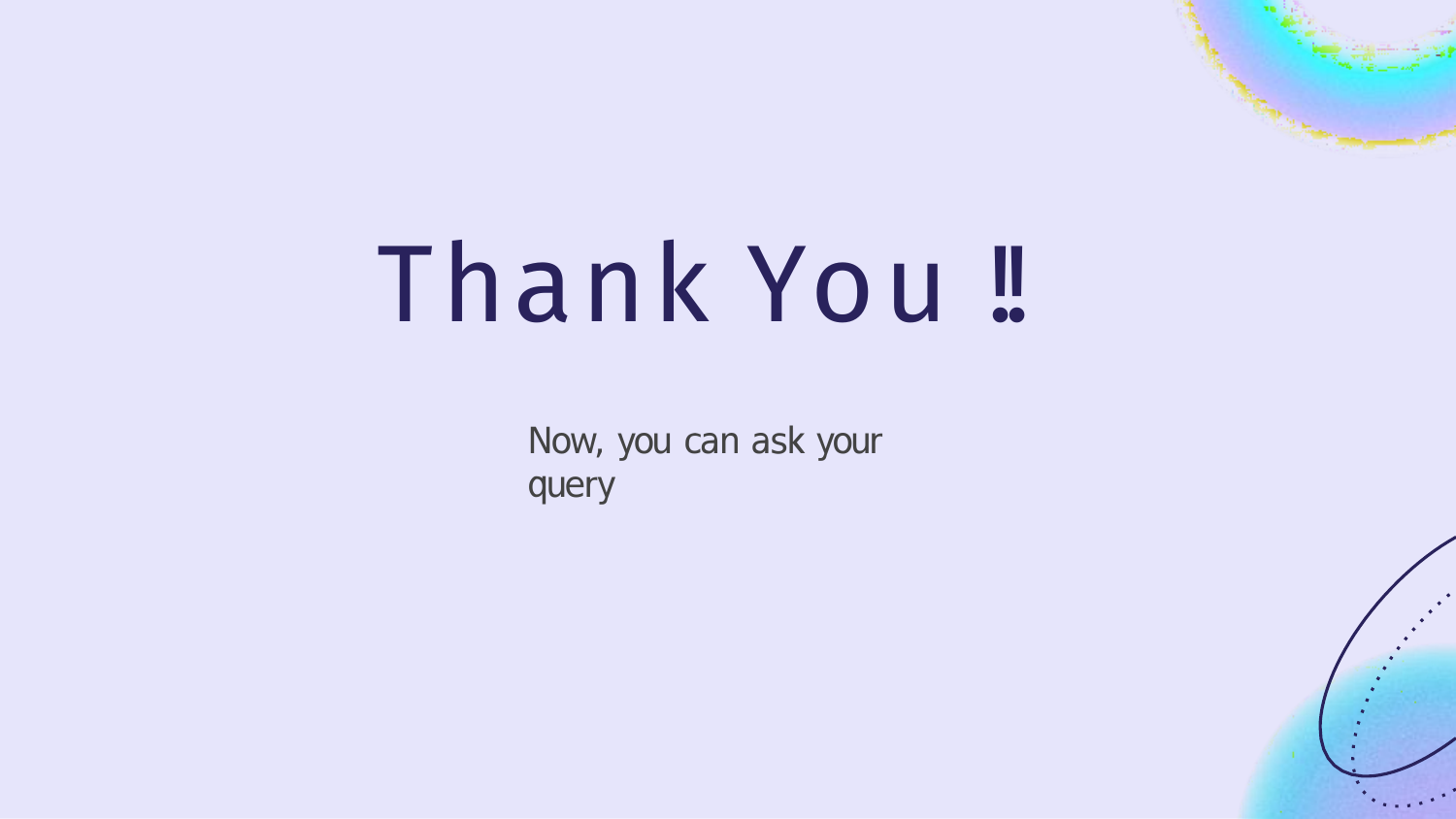

Thank You !!
Now, you can ask your query